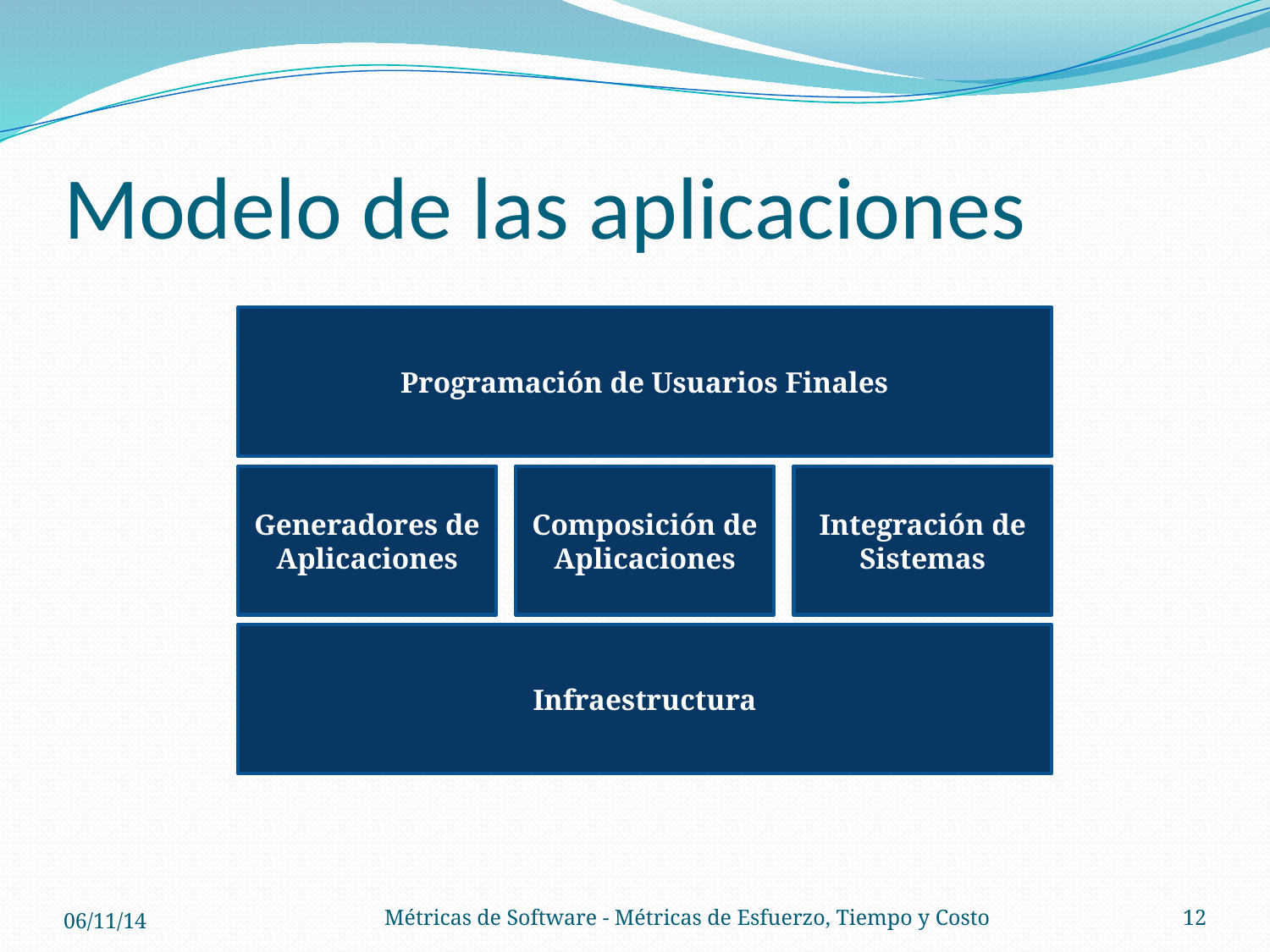

# Modelo de las aplicaciones
Programación de Usuarios Finales
Generadores de Aplicaciones
Composición de Aplicaciones
Integración de Sistemas
Infraestructura
06/11/14
Métricas de Software - Métricas de Esfuerzo, Tiempo y Costo
12